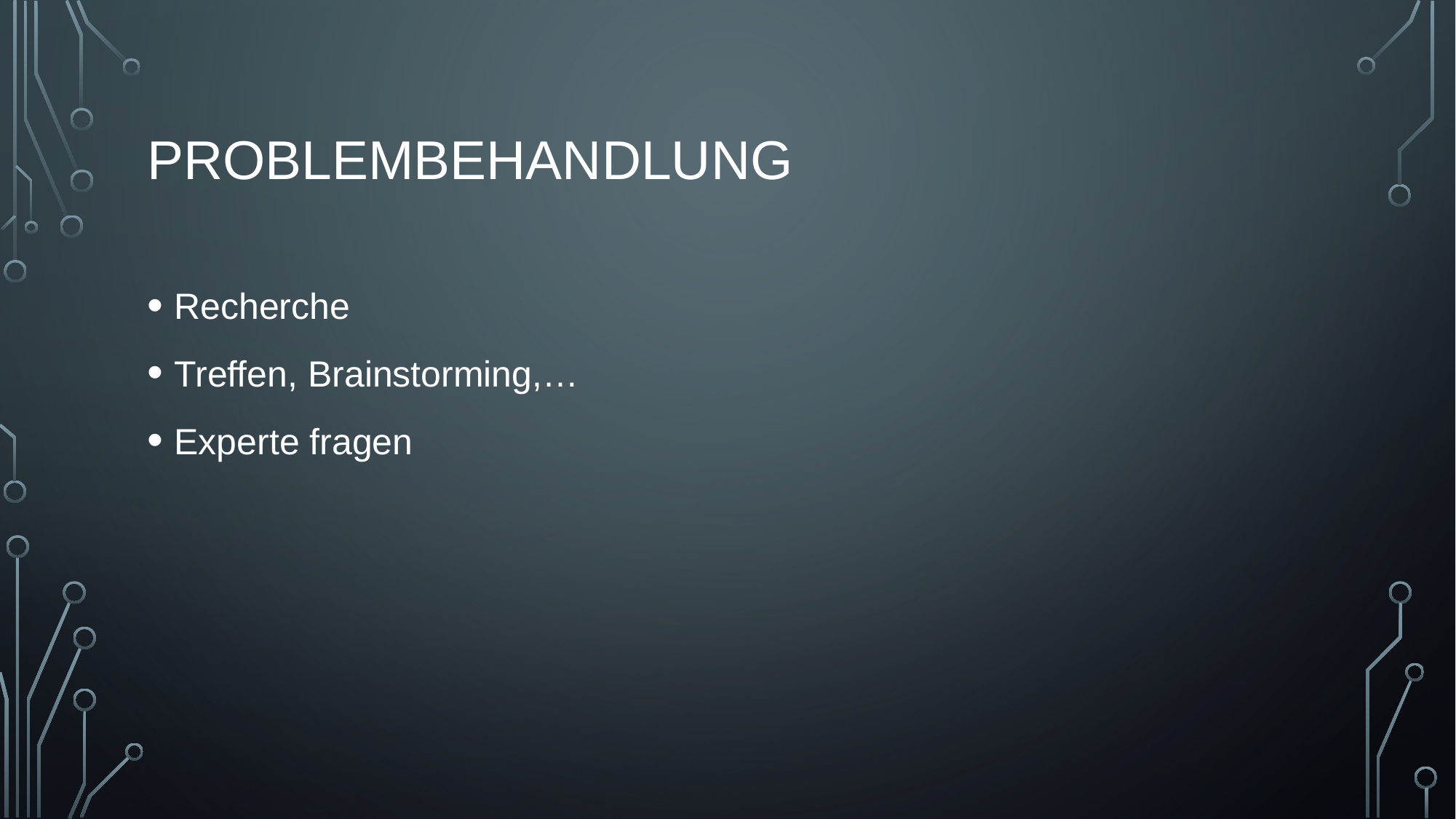

# Problembehandlung
Recherche
Treffen, Brainstorming,…
Experte fragen